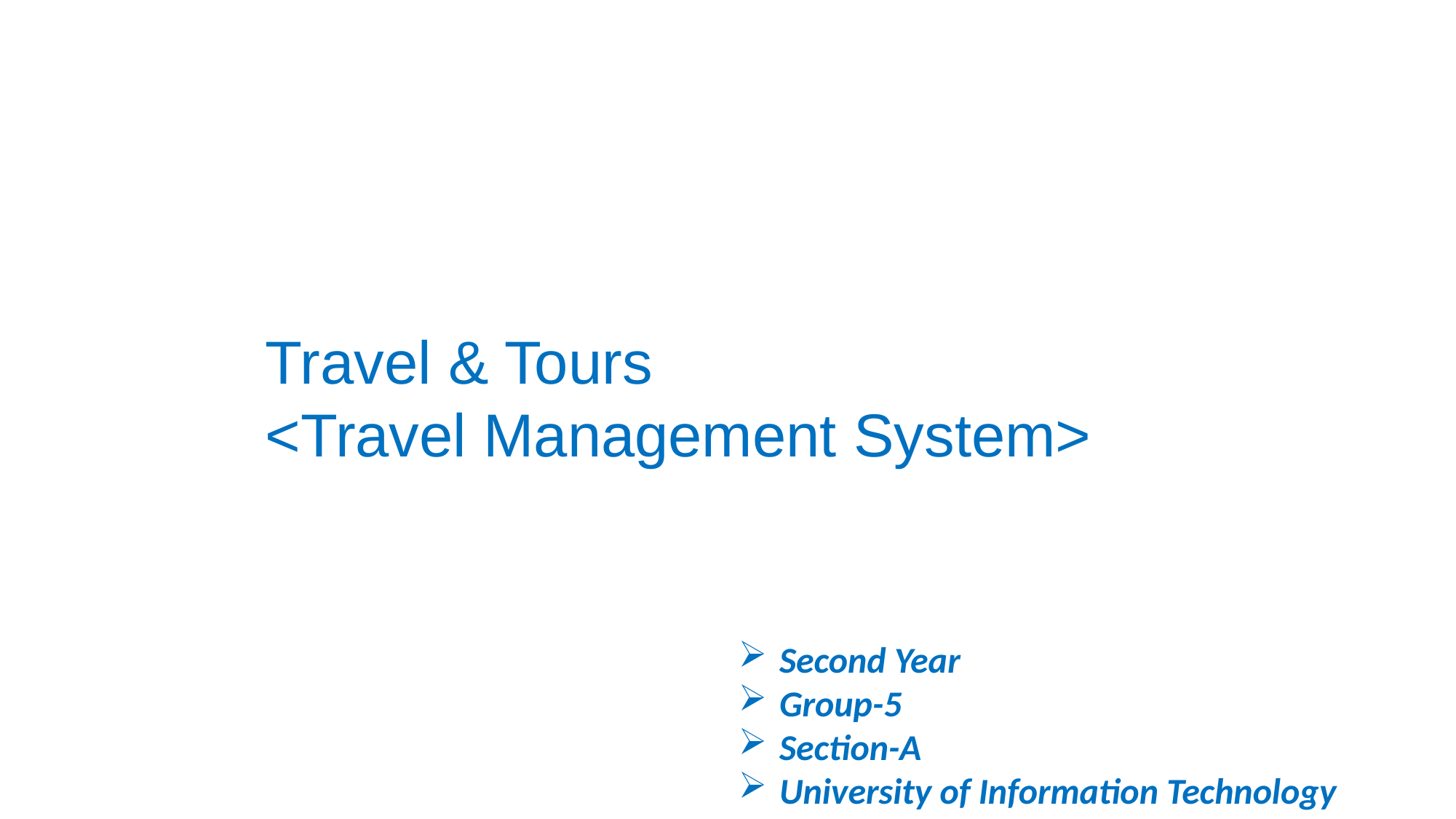

Travel & Tours
<Travel Management System>
Second Year
Group-5
Section-A
University of Information Technology